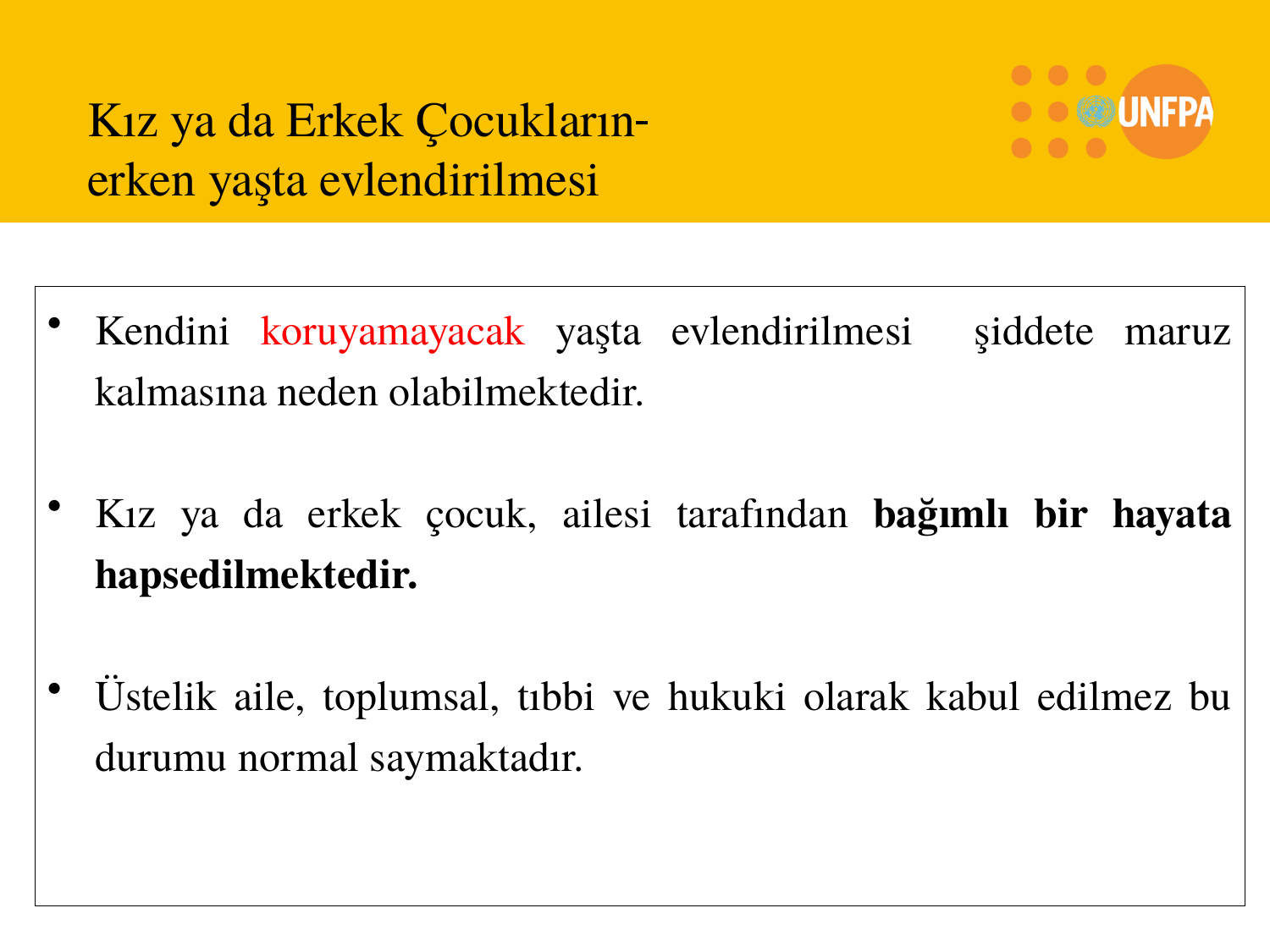

Kız ya da Erkek Çocukların
erken yaşta evlendirilmesi
Kendini koruyamayacak yaşta evlendirilmesi  şiddete maruz kalmasına neden olabilmektedir.

Kız ya da erkek çocuk, ailesi tarafından bağımlı bir hayata hapsedilmektedir.

Üstelik aile, toplumsal, tıbbi ve hukuki olarak kabul edilmez bu durumu normal saymaktadır.